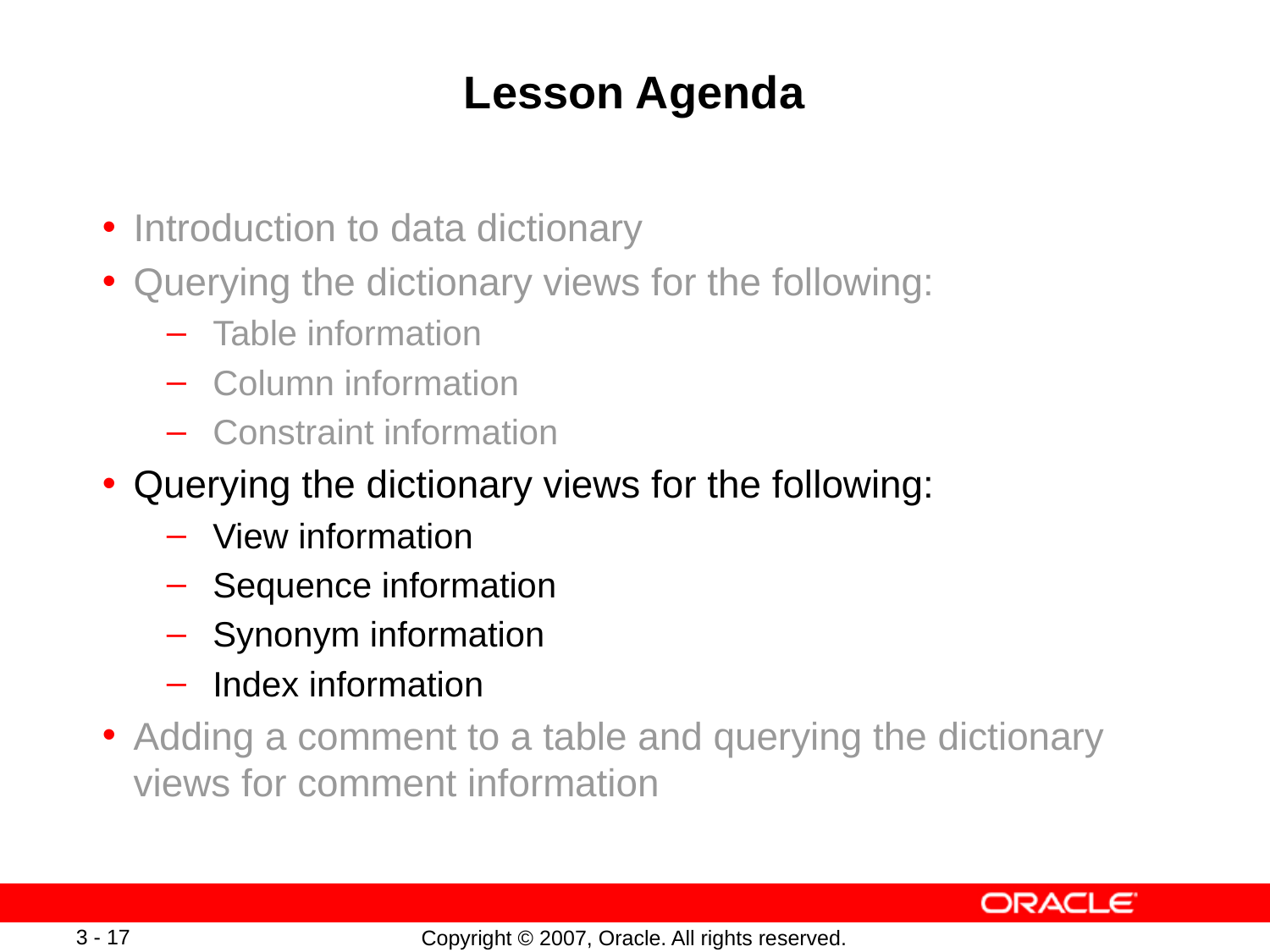

# Lesson Agenda

Introduction to data dictionary
Querying the dictionary views for the following:
Table information
Column information
Constraint information
Querying the dictionary views for the following:
View information
Sequence information
Synonym information
Index information
Adding a comment to a table and querying the dictionary views for comment information